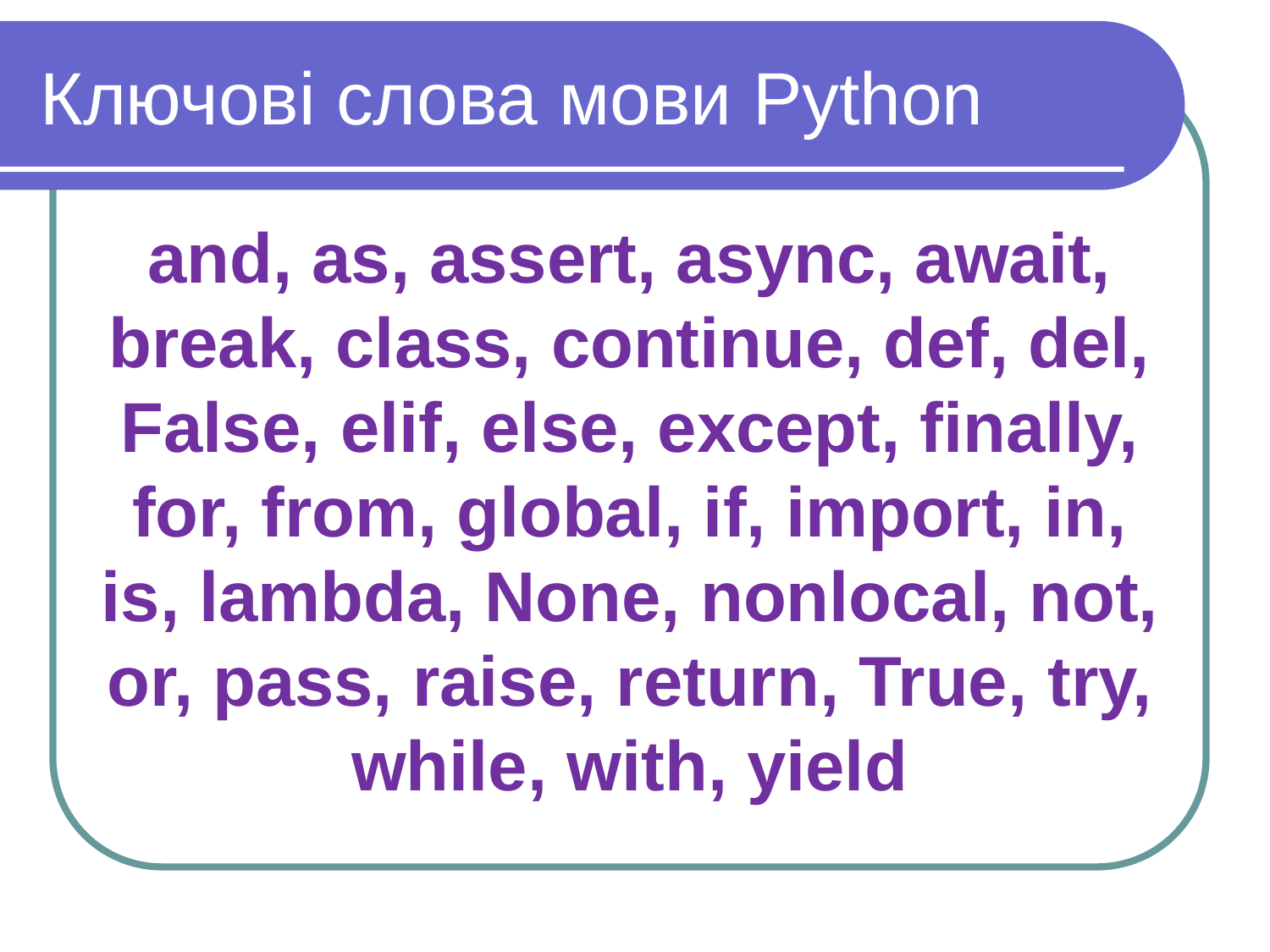

Ключові слова мови Python
and, as, assert, async, await, break, class, continue, def, del, False, elif, else, except, finally, for, from, global, if, import, in, is, lambda, None, nonlocal, not, or, pass, raise, return, True, try, while, with, yield